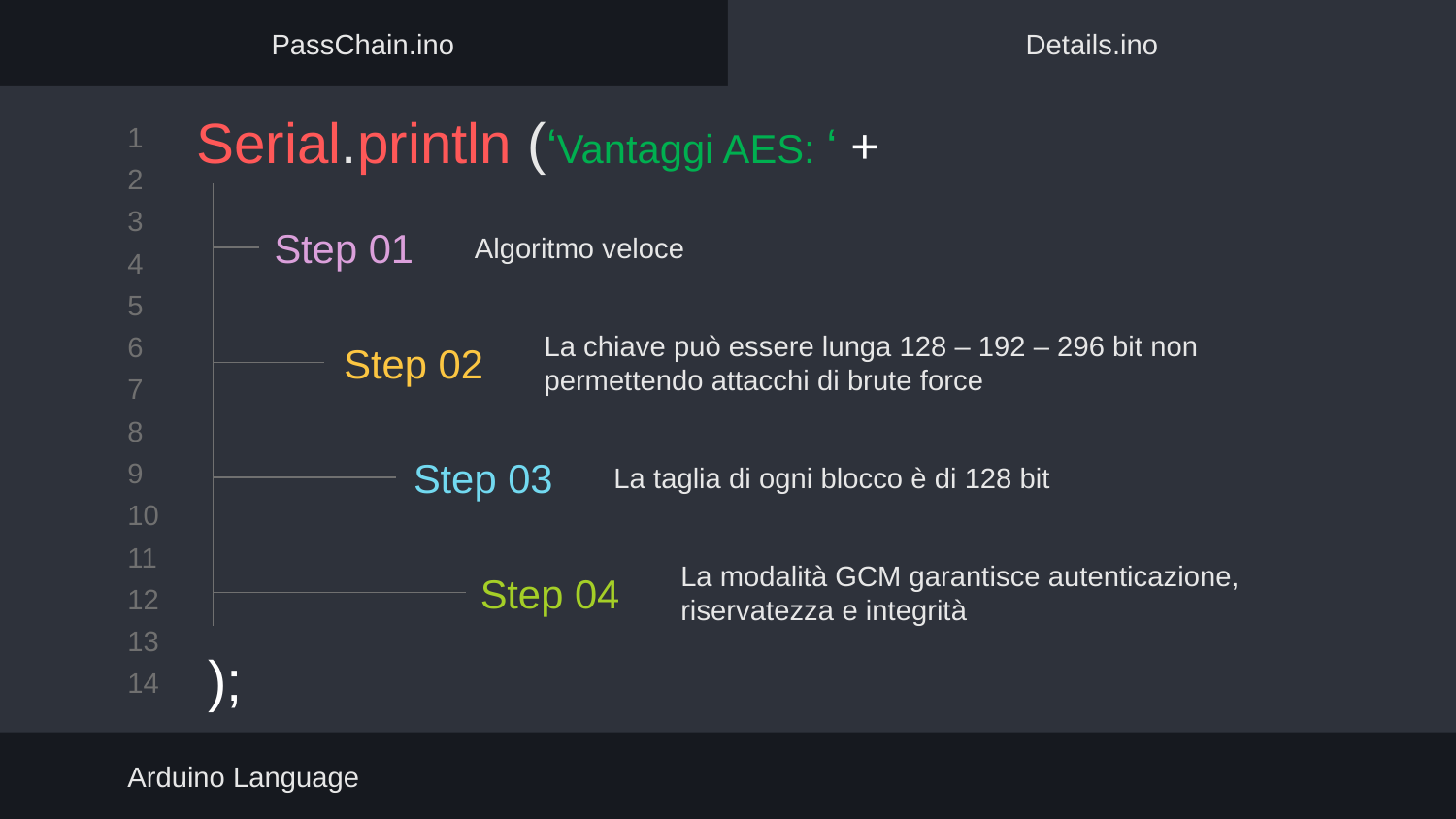

PassChain.ino
Details.ino
# Serial.println (‘Vantaggi AES: ‘ +
Algoritmo veloce
Step 01
Step 02
La chiave può essere lunga 128 – 192 – 296 bit non permettendo attacchi di brute force

Step 03
La taglia di ogni blocco è di 128 bit

Step 04
La modalità GCM garantisce autenticazione, riservatezza e integrità

);
Arduino Language